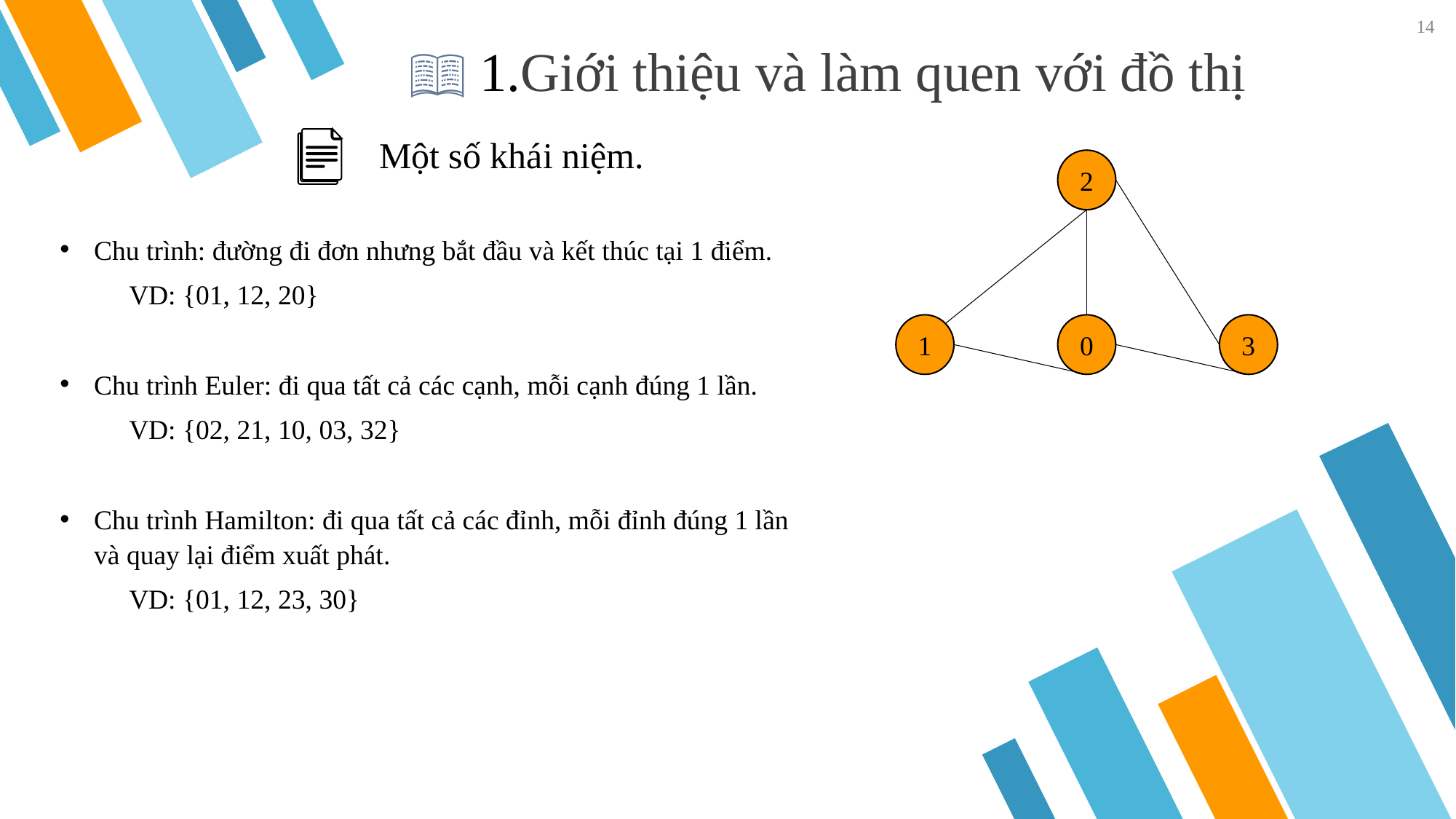

14
📖 1.Giới thiệu và làm quen với đồ thị
Một số khái niệm.

2
Chu trình: đường đi đơn nhưng bắt đầu và kết thúc tại 1 điểm.
          VD: {01, 12, 20}

Chu trình Euler: đi qua tất cả các cạnh, mỗi cạnh đúng 1 lần.
          VD: {02, 21, 10, 03, 32}

Chu trình Hamilton: đi qua tất cả các đỉnh, mỗi đỉnh đúng 1 lần và quay lại điểm xuất phát.
          VD: {01, 12, 23, 30}
1
0
3